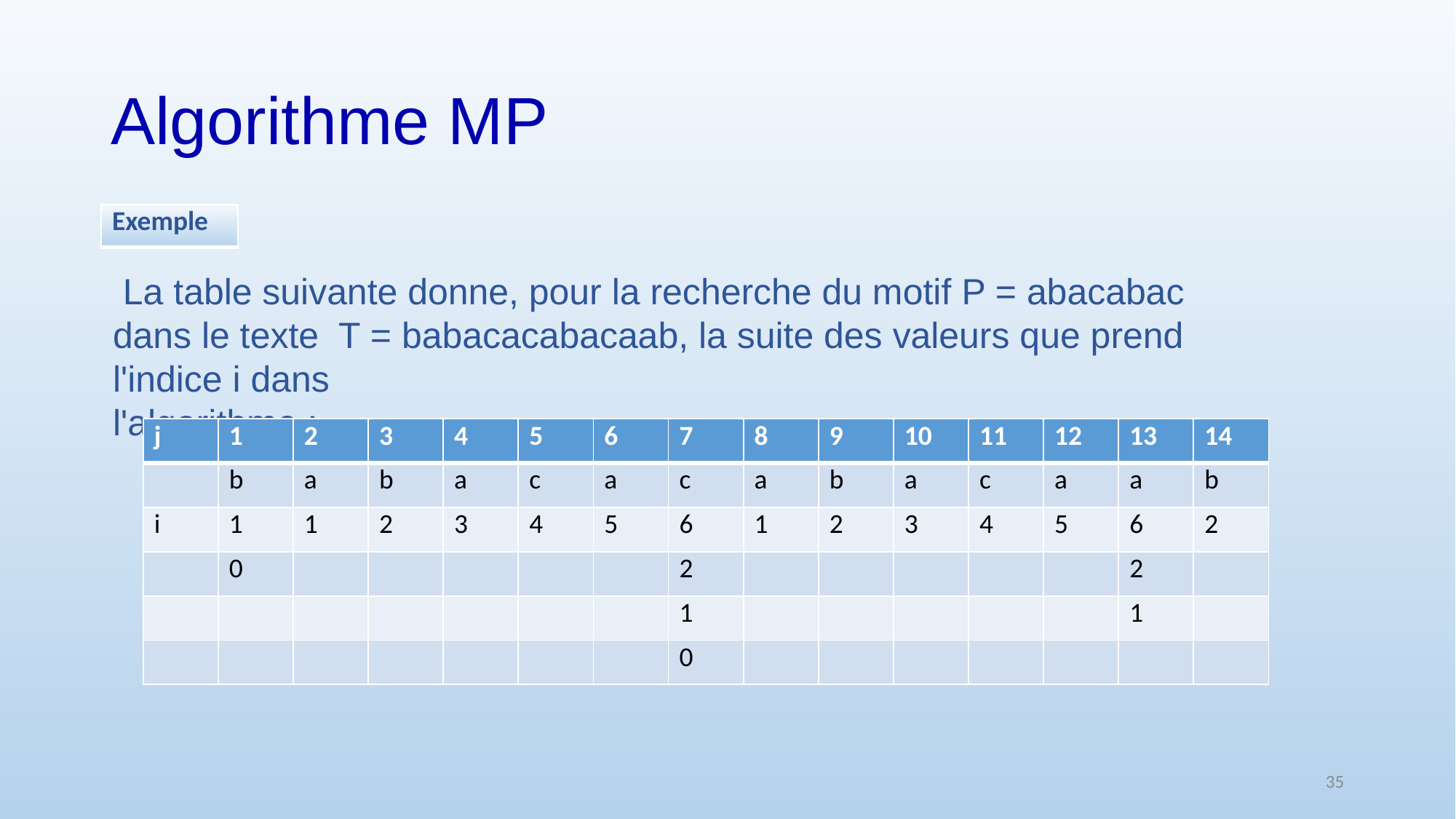

# Algorithme MP
| Exemple |
| --- |
 La table suivante donne, pour la recherche du motif P = abacabac
dans le texte  T = babacacabacaab, la suite des valeurs que prend l'indice i dans
l'algorithme :
| j | 1 | 2 | 3 | 4 | 5 | 6 | 7 | 8 | 9 | 10 | 11 | 12 | 13 | 14 |
| --- | --- | --- | --- | --- | --- | --- | --- | --- | --- | --- | --- | --- | --- | --- |
|  | b | a | b | a | c | a | c | a | b | a | c | a | a | b |
| i | 1 | 1 | 2 | 3 | 4 | 5 | 6 | 1 | 2 | 3 | 4 | 5 | 6 | 2 |
|  | 0 |  |  |  |  |  | 2 |  |  |  |  |  | 2 |  |
|  |  |  |  |  |  |  | 1 |  |  |  |  |  | 1 |  |
|  |  |  |  |  |  |  | 0 |  |  |  |  |  |  |  |
35